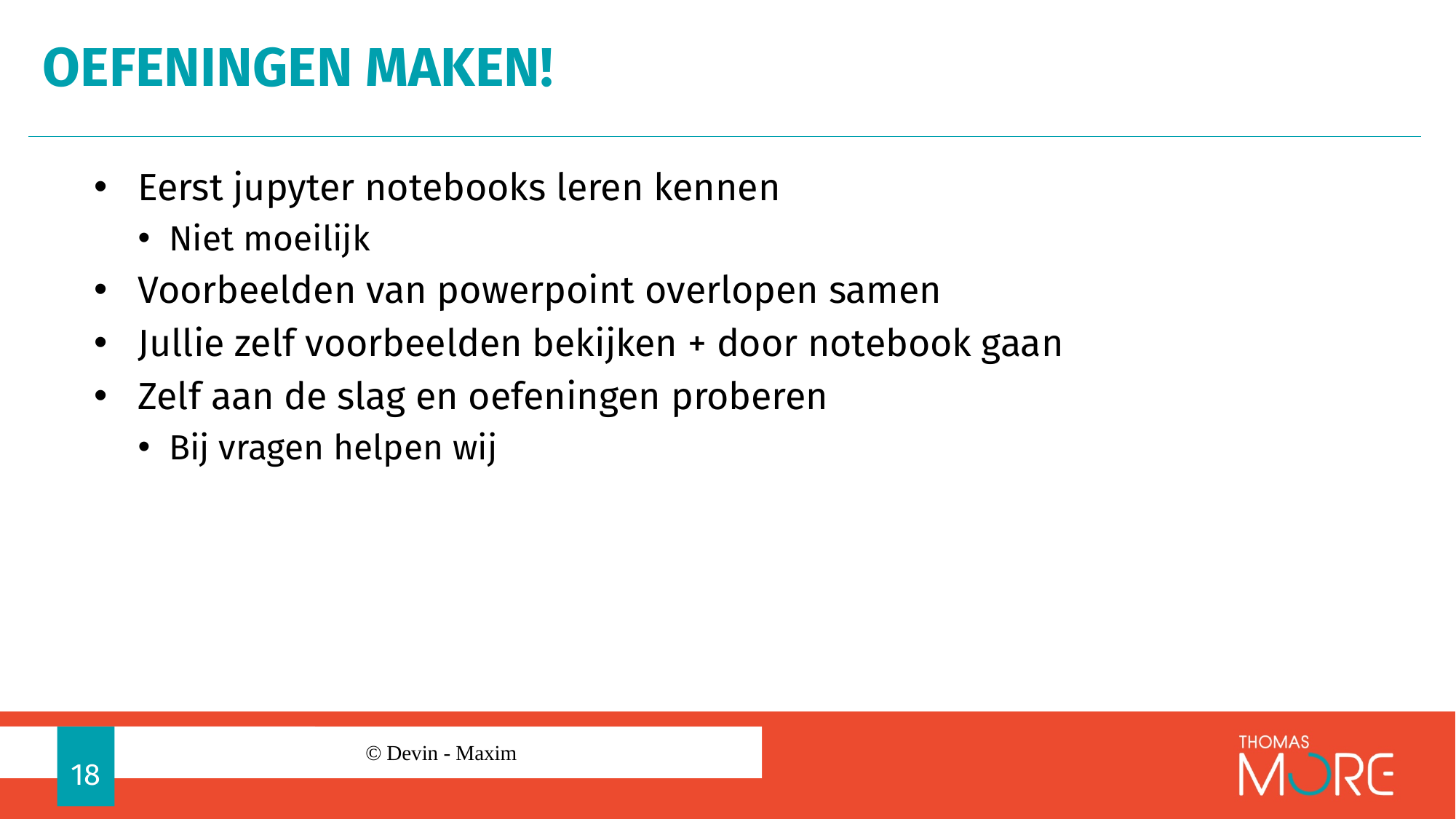

# Oefeningen maken!
Eerst jupyter notebooks leren kennen
Niet moeilijk
Voorbeelden van powerpoint overlopen samen
Jullie zelf voorbeelden bekijken + door notebook gaan
Zelf aan de slag en oefeningen proberen
Bij vragen helpen wij

18
© Devin - Maxim